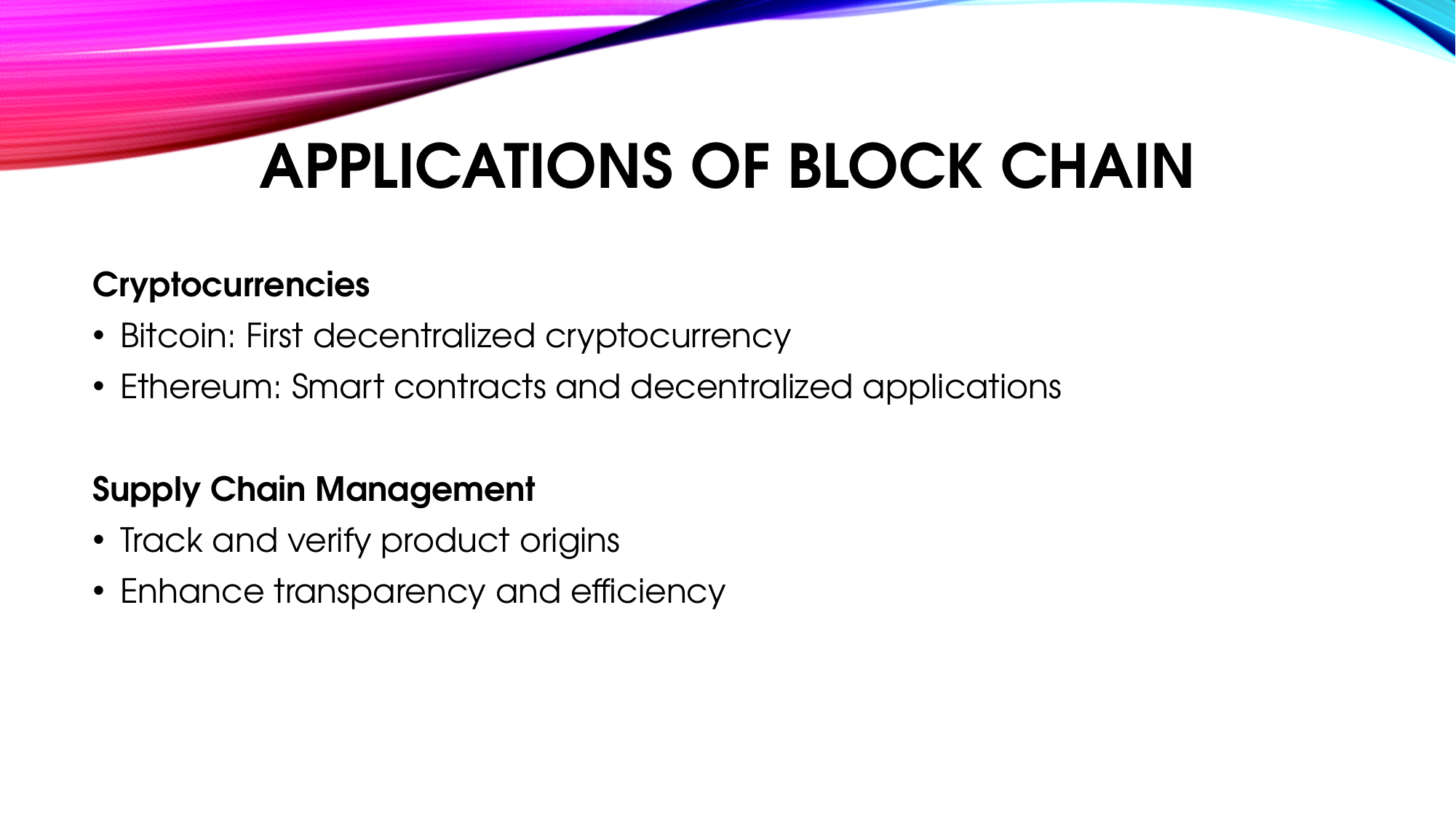

# Applications of Block chain
Cryptocurrencies
Bitcoin: First decentralized cryptocurrency
Ethereum: Smart contracts and decentralized applications

Supply Chain Management
Track and verify product origins
Enhance transparency and efficiency